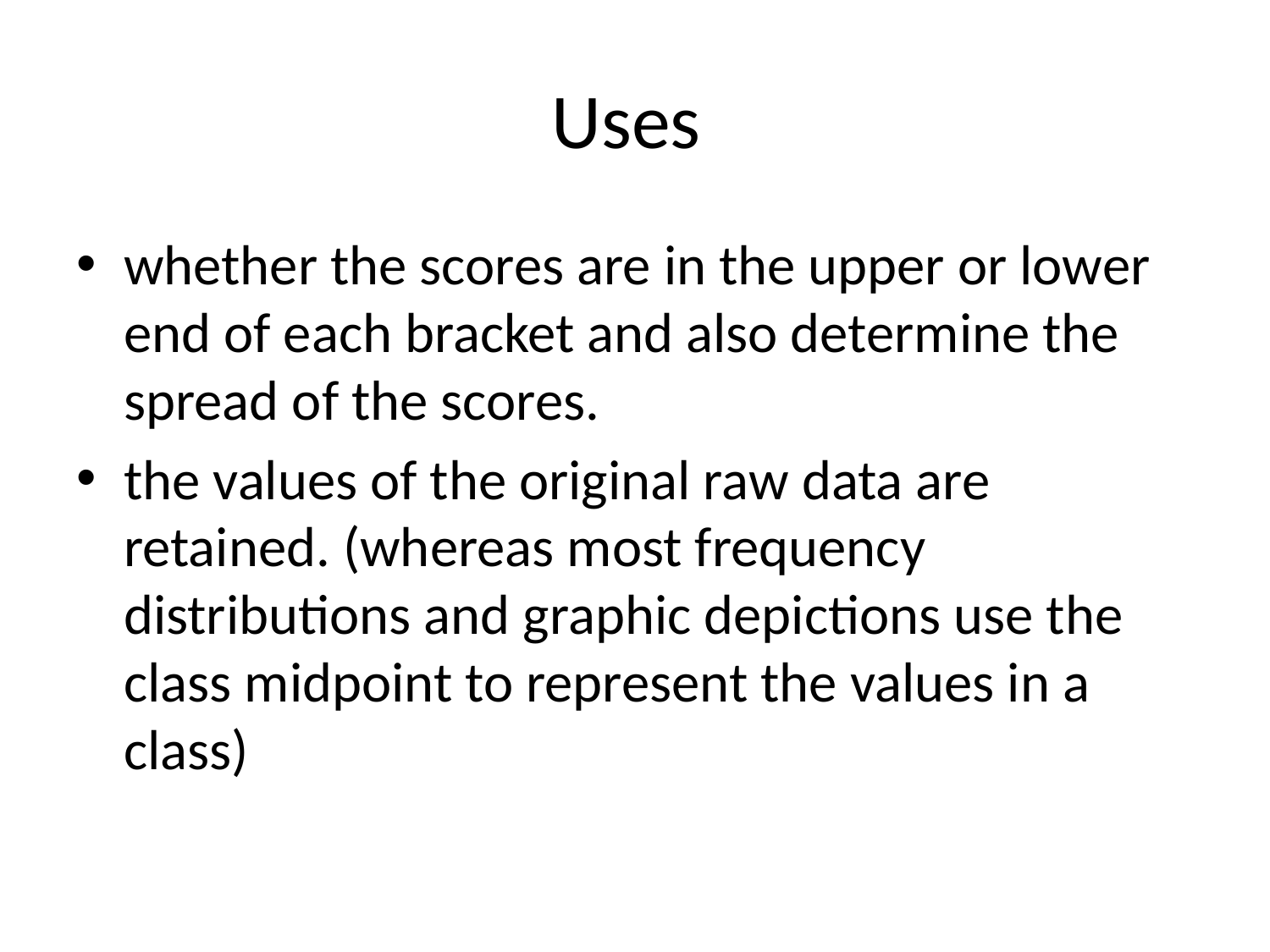

# Uses
whether the scores are in the upper or lower end of each bracket and also determine the spread of the scores.
the values of the original raw data are retained. (whereas most frequency distributions and graphic depictions use the class midpoint to represent the values in a class)